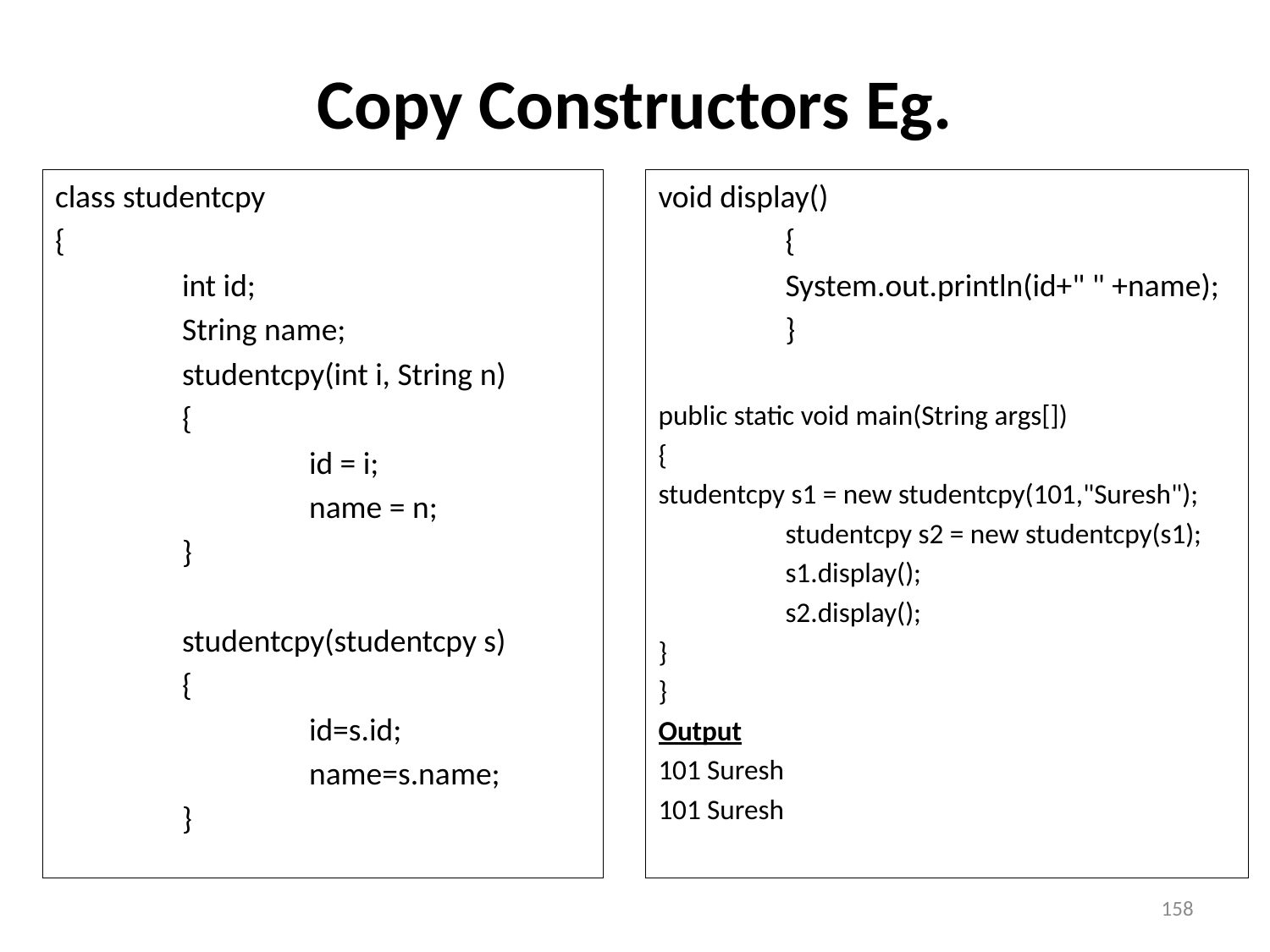

# Copy Constructors Eg.
class studentcpy
{
	int id;
	String name;
	studentcpy(int i, String n)
	{
		id = i;
		name = n;
	}

	studentcpy(studentcpy s)
	{
		id=s.id;
		name=s.name;
	}

void display()
	{
	System.out.println(id+" " +name);
	}

public static void main(String args[])
{
studentcpy s1 = new studentcpy(101,"Suresh");
	studentcpy s2 = new studentcpy(s1);
	s1.display();
	s2.display();
}
}
Output
101 Suresh
101 Suresh
158